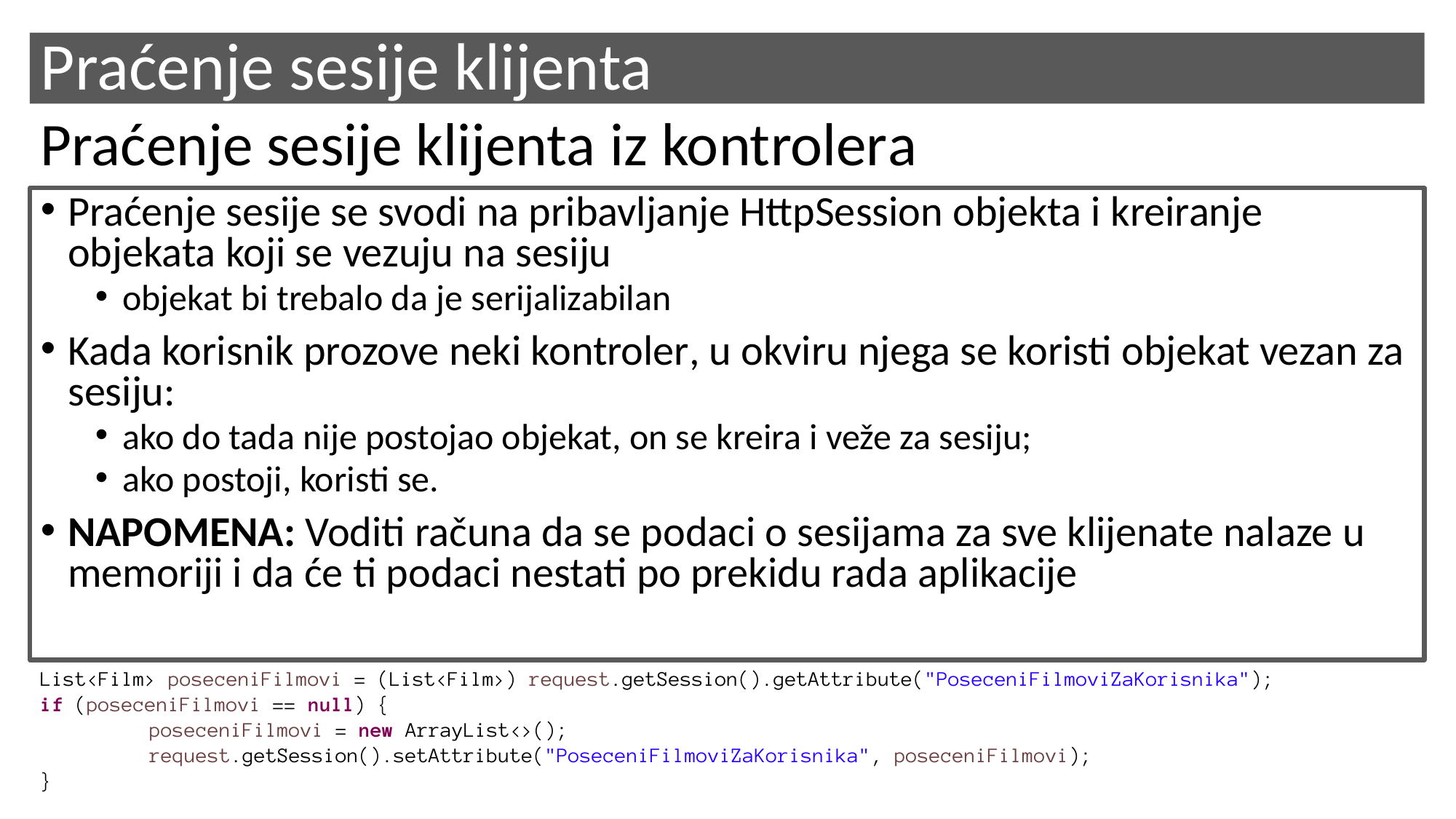

# Praćenje sesije klijenta
Praćenje sesije klijenta iz kontrolera
Praćenje sesije se svodi na pribavljanje HttpSession objekta i kreiranje objekata koji se vezuju na sesiju
objekat bi trebalo da je serijalizabilan
Kada korisnik prozove neki kontroler, u okviru njega se koristi objekat vezan za sesiju:
ako do tada nije postojao objekat, on se kreira i veže za sesiju;
ako postoji, koristi se.
NAPOMENA: Voditi računa da se podaci o sesijama za sve klijenate nalaze u memoriji i da će ti podaci nestati po prekidu rada aplikacije
List<Film> poseceniFilmovi = (List<Film>) request.getSession().getAttribute("PoseceniFilmoviZaKorisnika");
if (poseceniFilmovi == null) {
	poseceniFilmovi = new ArrayList<>();
	request.getSession().setAttribute("PoseceniFilmoviZaKorisnika", poseceniFilmovi);
}